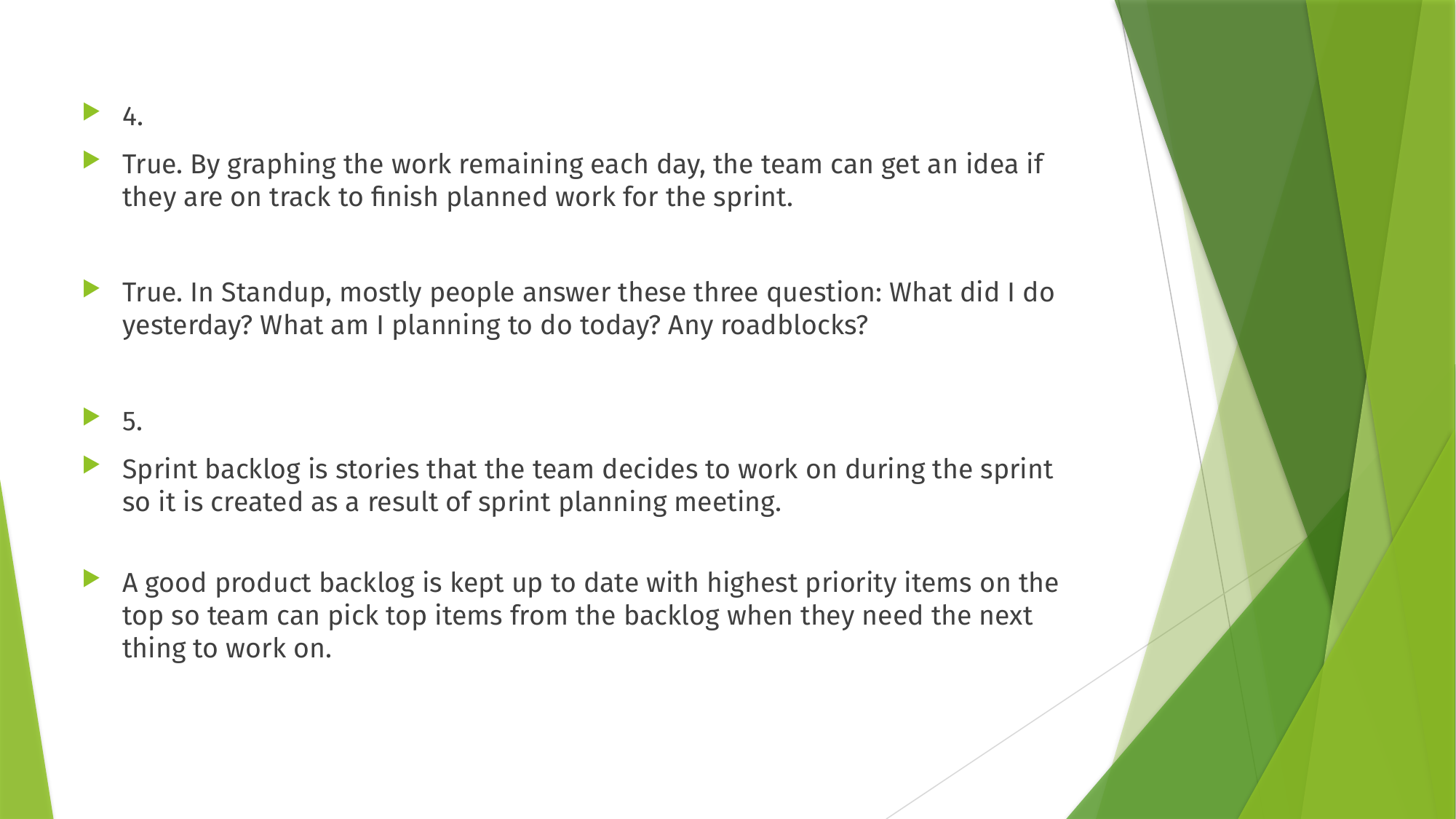

4.
True. By graphing the work remaining each day, the team can get an idea if they are on track to finish planned work for the sprint.

True. In Standup, mostly people answer these three question: What did I do yesterday? What am I planning to do today? Any roadblocks?

5.
Sprint backlog is stories that the team decides to work on during the sprint so it is created as a result of sprint planning meeting.
A good product backlog is kept up to date with highest priority items on the top so team can pick top items from the backlog when they need the next thing to work on.